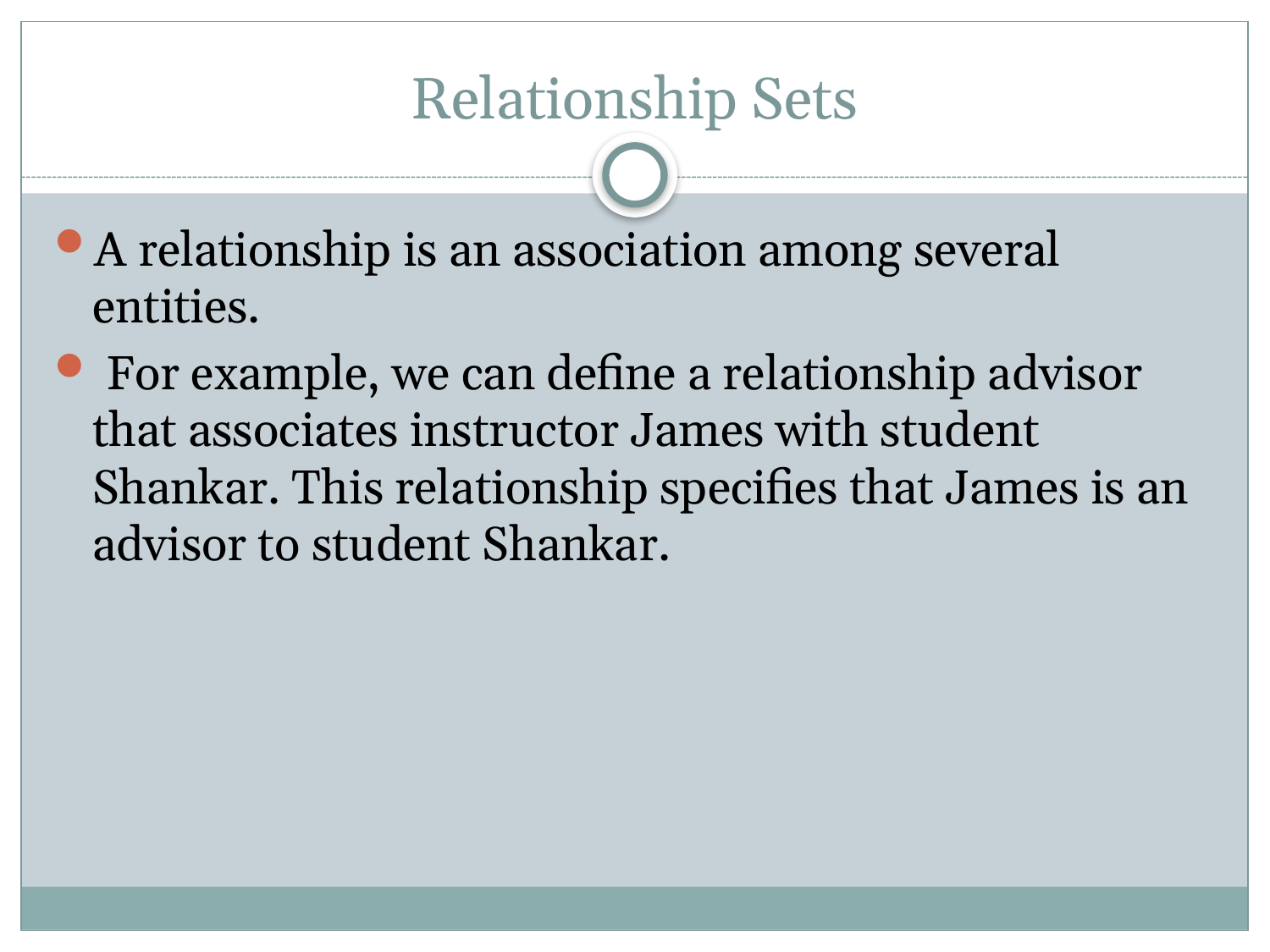

# Relationship Sets
A relationship is an association among several entities.
 For example, we can define a relationship advisor that associates instructor James with student Shankar. This relationship specifies that James is an advisor to student Shankar.